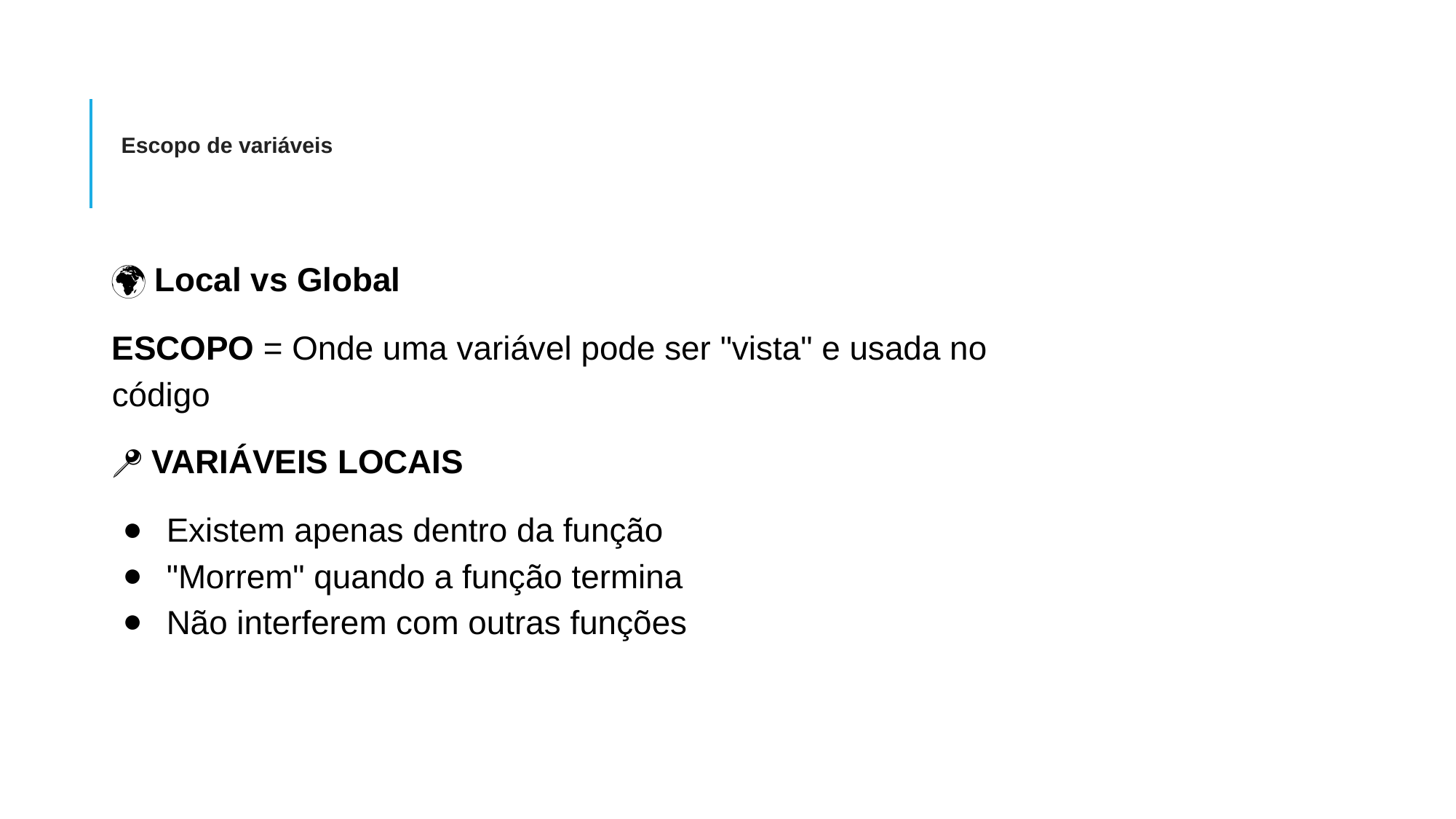

# Escopo de variáveis

🌍 Local vs Global
ESCOPO = Onde uma variável pode ser "vista" e usada no código
📍 VARIÁVEIS LOCAIS
Existem apenas dentro da função
"Morrem" quando a função termina
Não interferem com outras funções